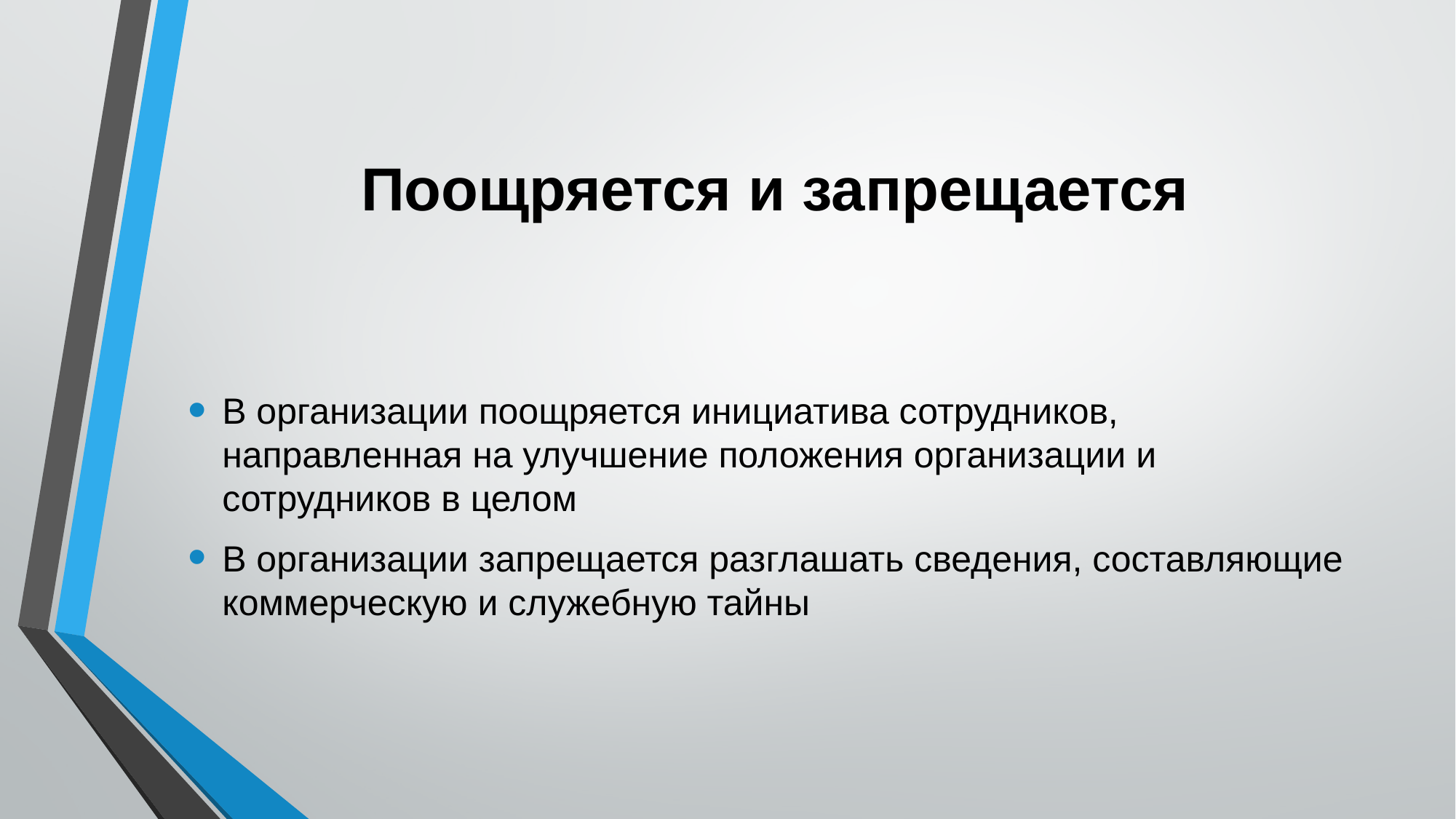

# Поощряется и запрещается
В организации поощряется инициатива сотрудников, направленная на улучшение положения организации и сотрудников в целом
В организации запрещается разглашать сведения, составляющие коммерческую и служебную тайны